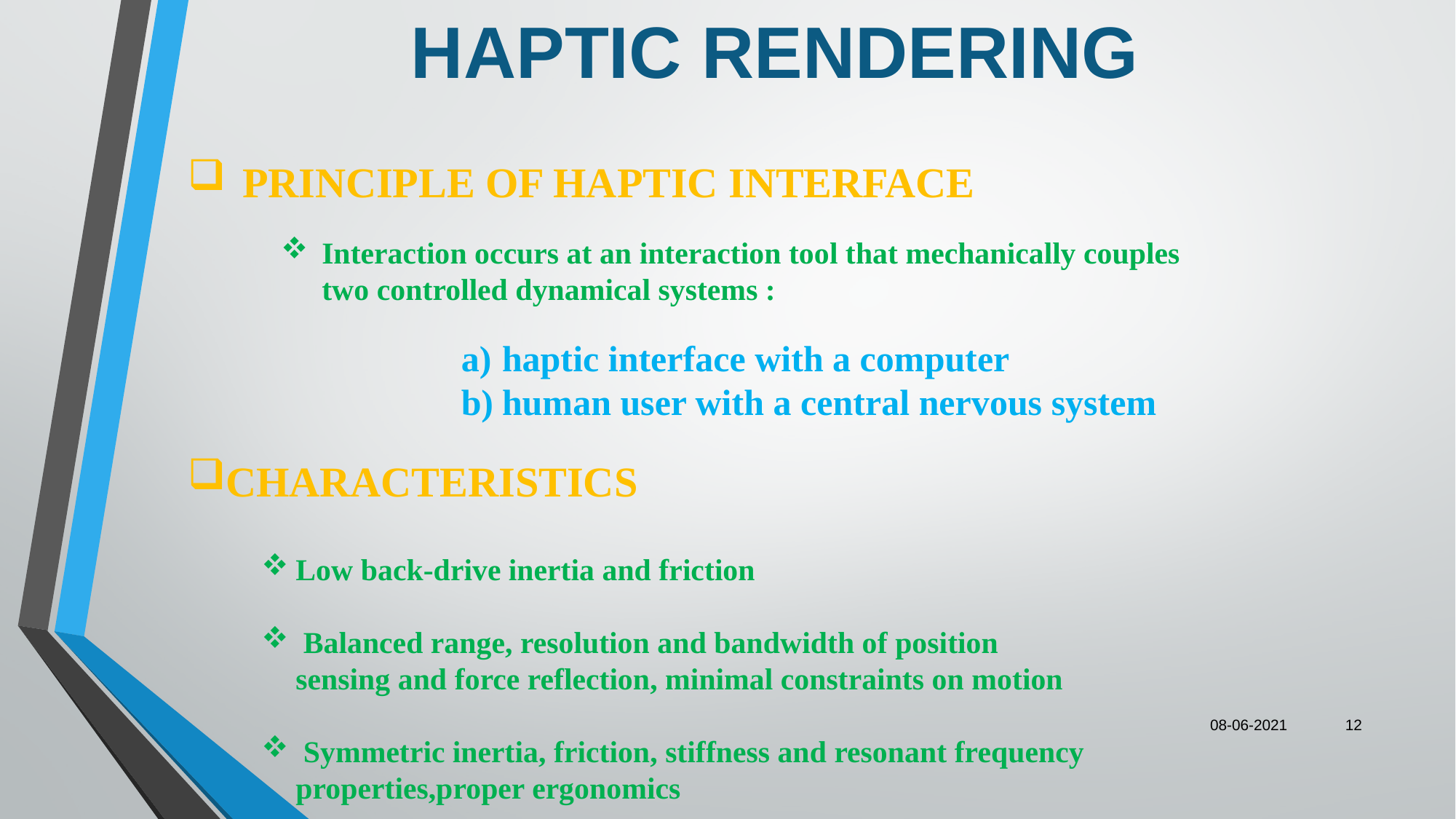

# HAPTIC RENDERING
PRINCIPLE OF HAPTIC INTERFACE

Interaction occurs at an interaction tool that mechanically couples two controlled dynamical systems :
haptic interface with a computer
human user with a central nervous system
CHARACTERISTICS
Low back-drive inertia and friction

 Balanced range, resolution and bandwidth of position sensing and force reflection, minimal constraints on motion

 Symmetric inertia, friction, stiffness and resonant frequency properties,proper ergonomics
08-06-2021
12